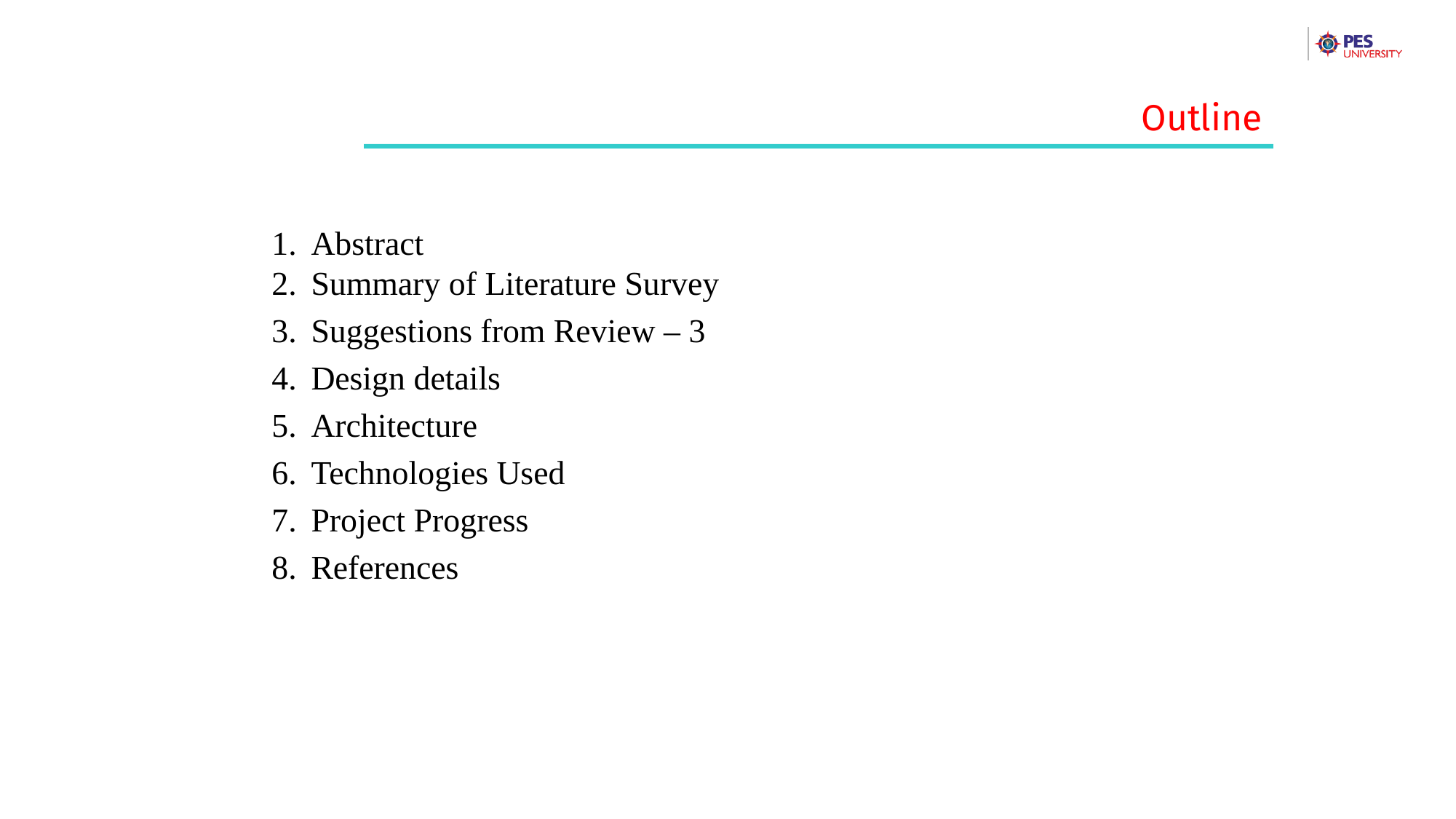

Outline

Abstract
Summary of Literature Survey
Suggestions from Review – 3
Design details
Architecture
Technologies Used
Project Progress
References